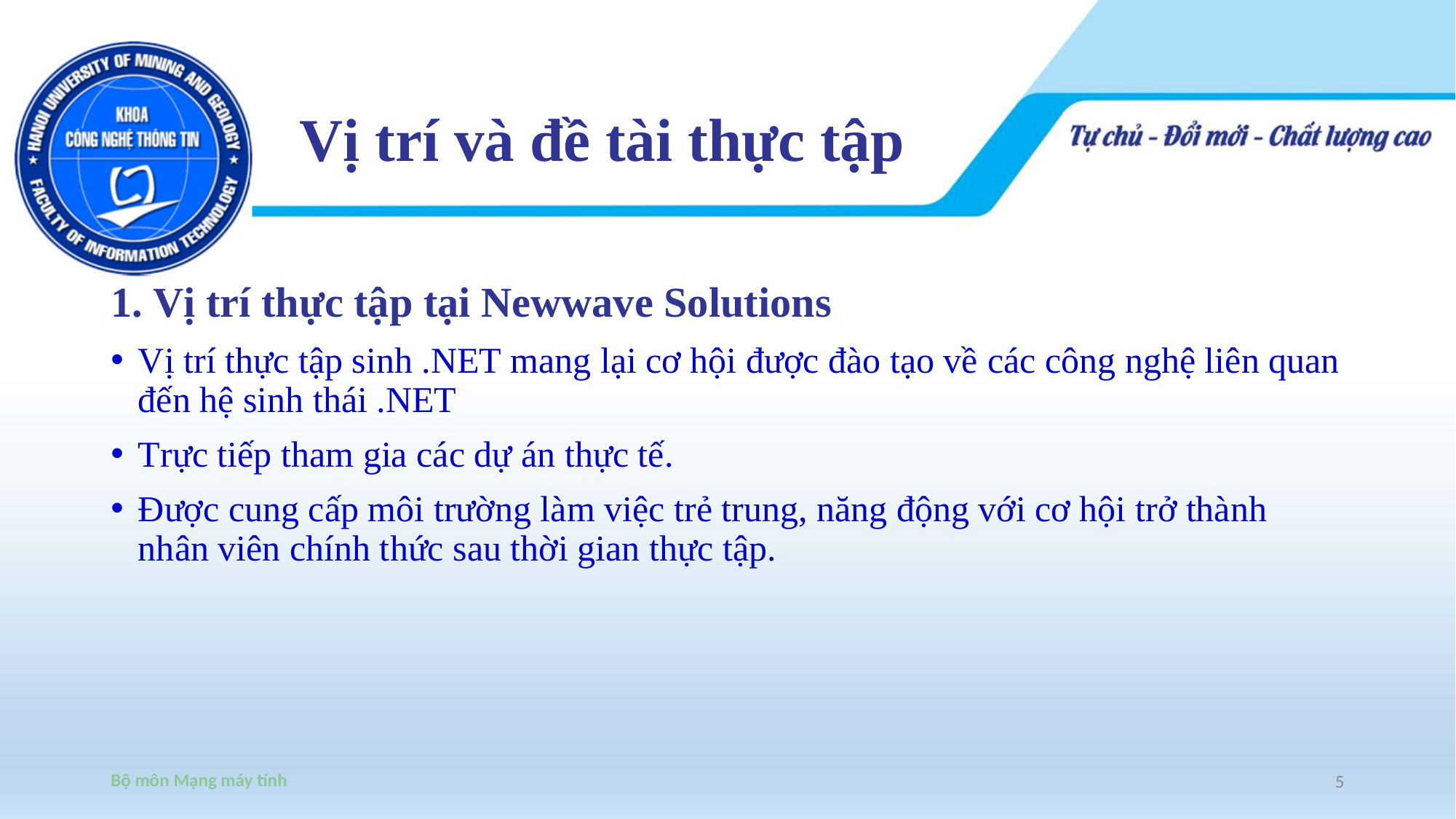

# Vị trí và đề tài thực tập
1. Vị trí thực tập tại Newwave Solutions
Vị trí thực tập sinh .NET mang lại cơ hội được đào tạo về các công nghệ liên quan đến hệ sinh thái .NET
Trực tiếp tham gia các dự án thực tế.
Được cung cấp môi trường làm việc trẻ trung, năng động với cơ hội trở thành nhân viên chính thức sau thời gian thực tập.
Bộ môn Mạng máy tính
5